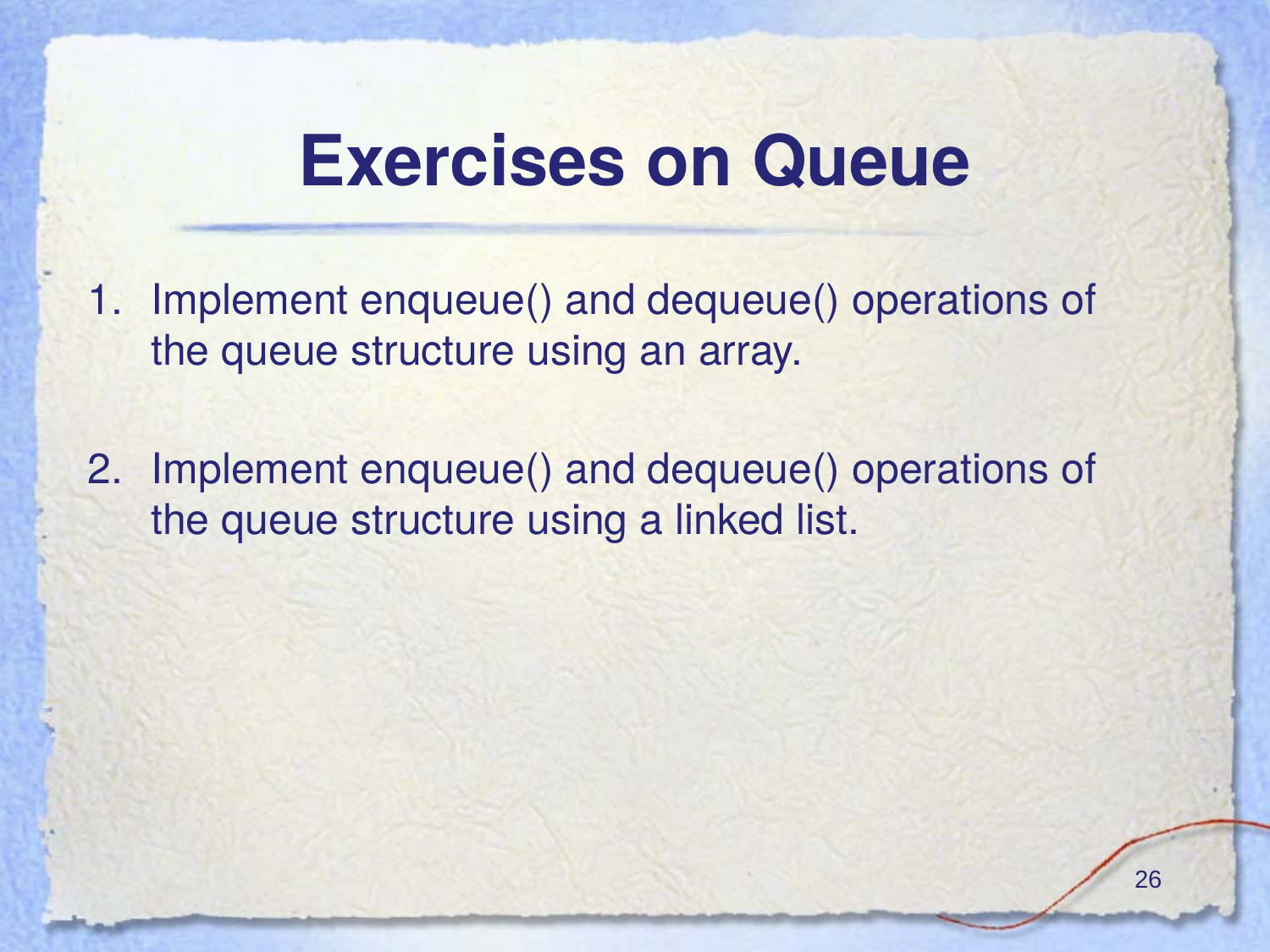

# Exercises on Queue
Implement enqueue() and dequeue() operations of the queue structure using an array.

Implement enqueue() and dequeue() operations of the queue structure using a linked list.
26